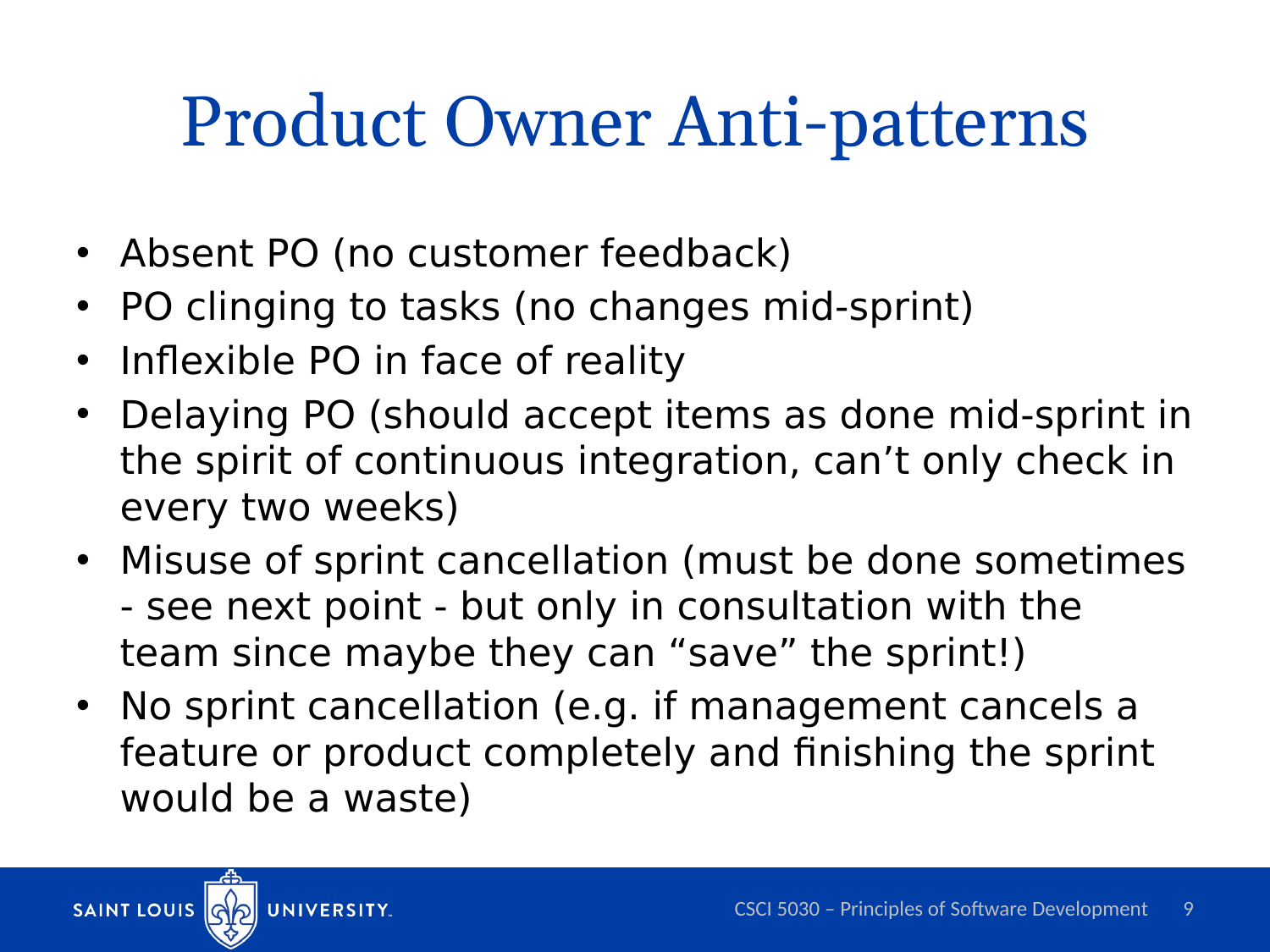

# Product Owner Anti-patterns
Absent PO (no customer feedback)
PO clinging to tasks (no changes mid-sprint)
Inflexible PO in face of reality
Delaying PO (should accept items as done mid-sprint in the spirit of continuous integration, can’t only check in every two weeks)
Misuse of sprint cancellation (must be done sometimes - see next point - but only in consultation with the team since maybe they can “save” the sprint!)
No sprint cancellation (e.g. if management cancels a feature or product completely and finishing the sprint would be a waste)
CSCI 5030 – Principles of Software Development
9